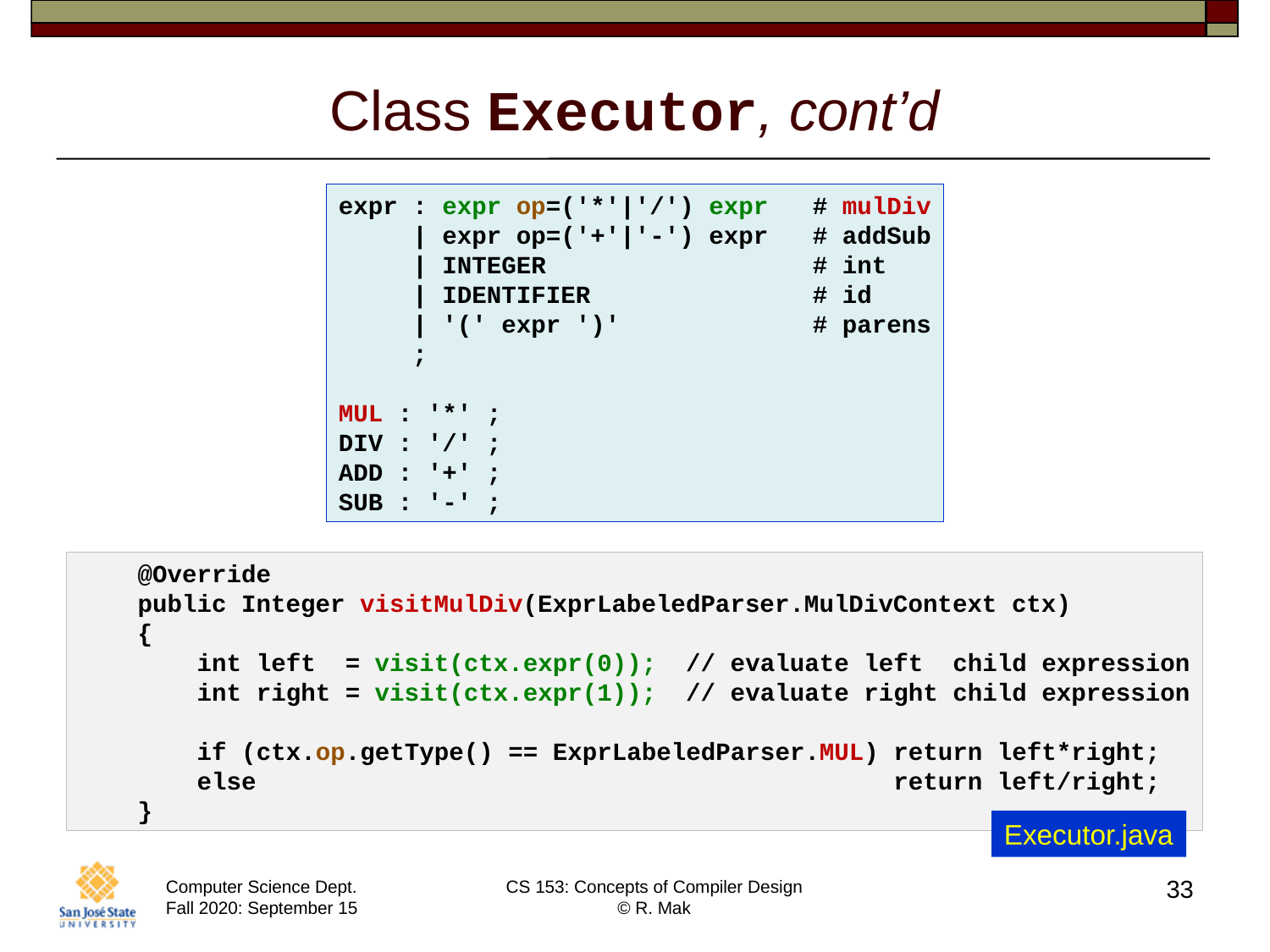

# Class Executor, cont’d
expr : expr op=('*'|'/') expr   # mulDiv
     | expr op=('+'|'-') expr   # addSub
     | INTEGER                  # int
     | IDENTIFIER               # id
     | '(' expr ')'             # parens
     ;
MUL : '*' ;
DIV : '/' ;
ADD : '+' ;
SUB : '-' ;
    @Override
    public Integer visitMulDiv(ExprLabeledParser.MulDivContext ctx)
    {
        int left  = visit(ctx.expr(0));  // evaluate left  child expression
        int right = visit(ctx.expr(1));  // evaluate right child expression

        if (ctx.op.getType() == ExprLabeledParser.MUL) return left*right;
        else                                           return left/right;
    }
Executor.java
33